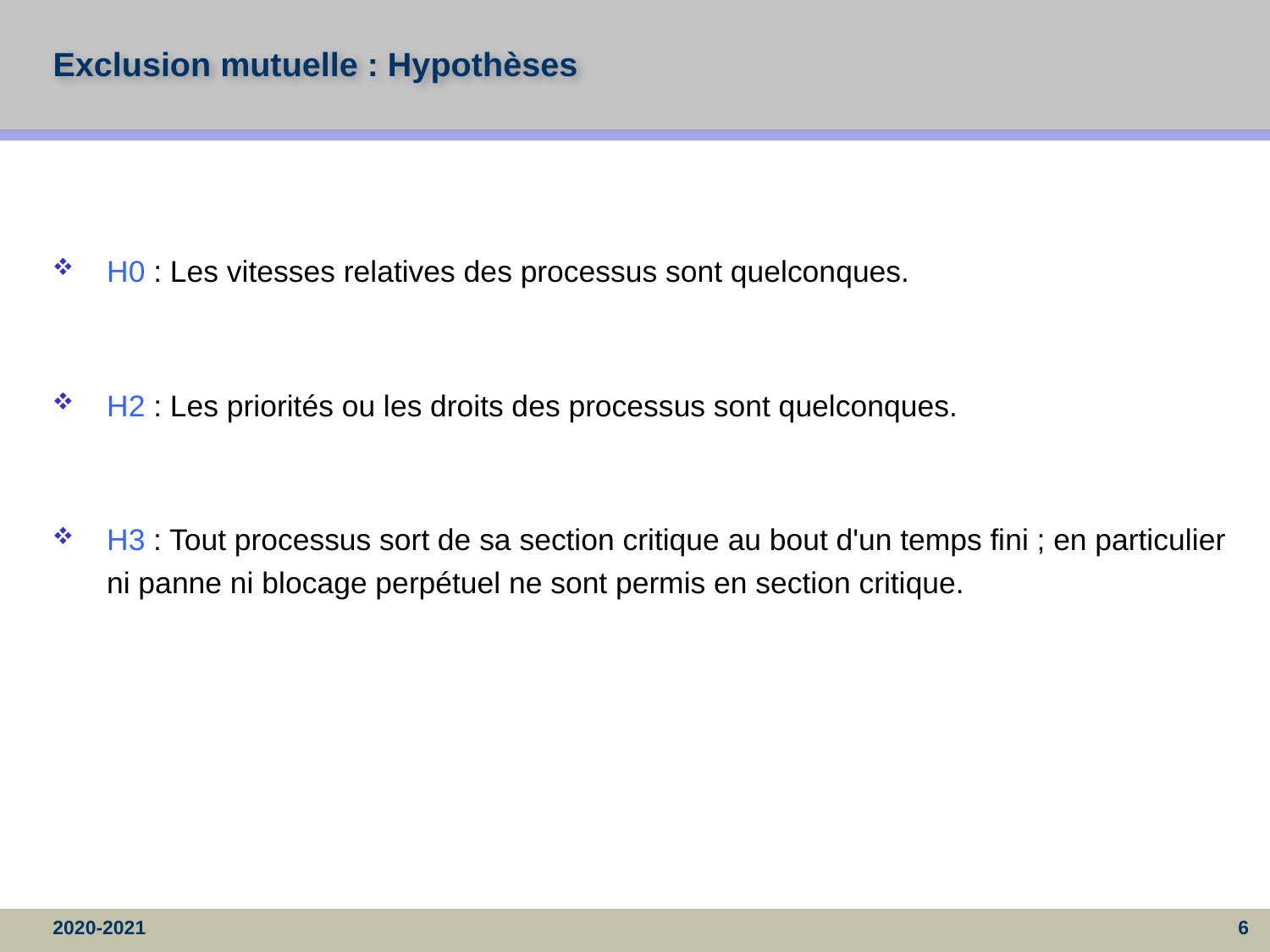

# Exclusion mutuelle : Hypothèses

H0 : Les vitesses relatives des processus sont quelconques.

H2 : Les priorités ou les droits des processus sont quelconques.

H3 : Tout processus sort de sa section critique au bout d'un temps fini ; en particulier ni panne ni blocage perpétuel ne sont permis en section critique.